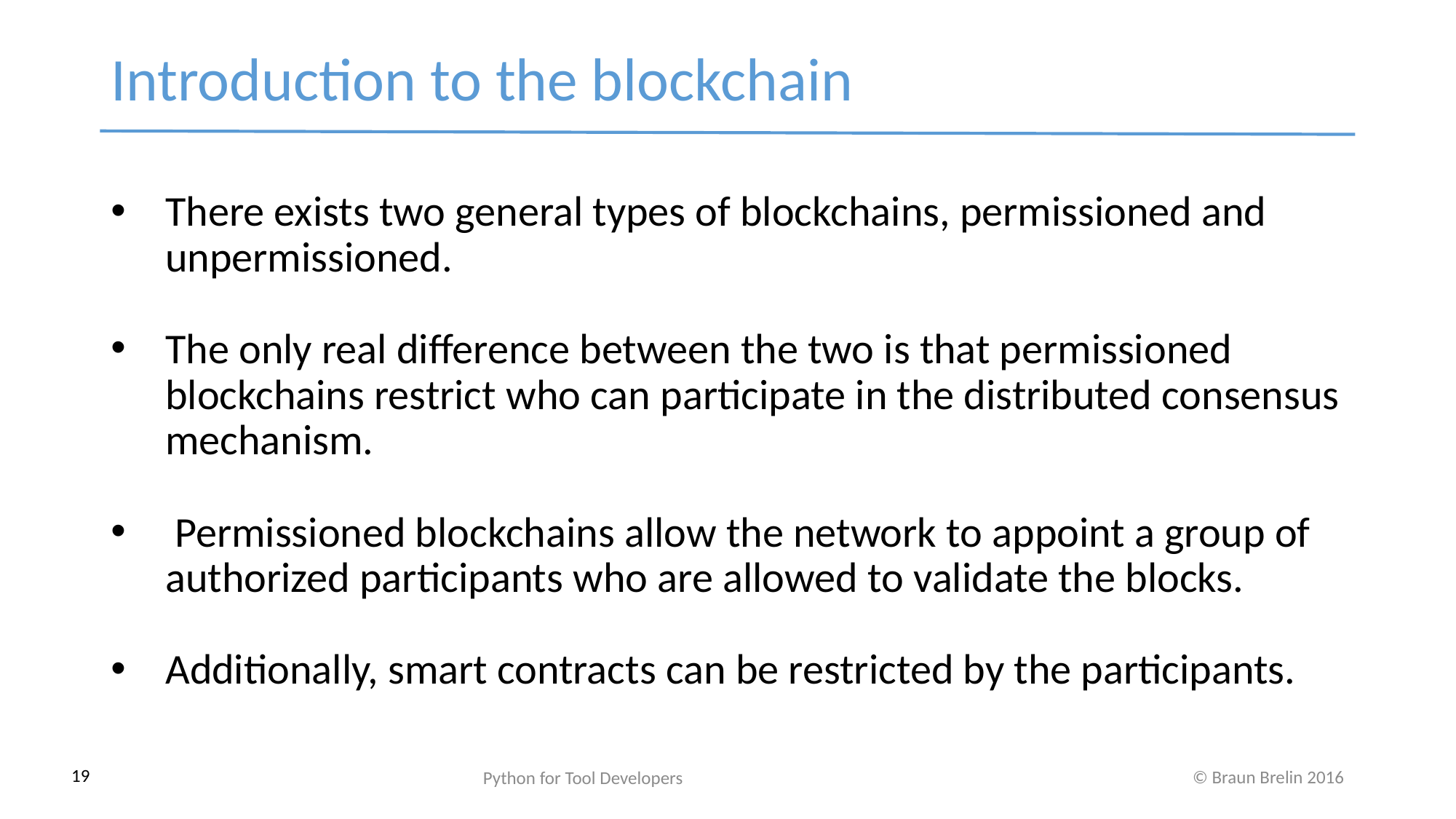

Introduction to the blockchain

There exists two general types of blockchains, permissioned and unpermissioned.

The only real difference between the two is that permissioned blockchains restrict who can participate in the distributed consensus mechanism.

 Permissioned blockchains allow the network to appoint a group of authorized participants who are allowed to validate the blocks.

Additionally, smart contracts can be restricted by the participants.

Python for Tool Developers
19